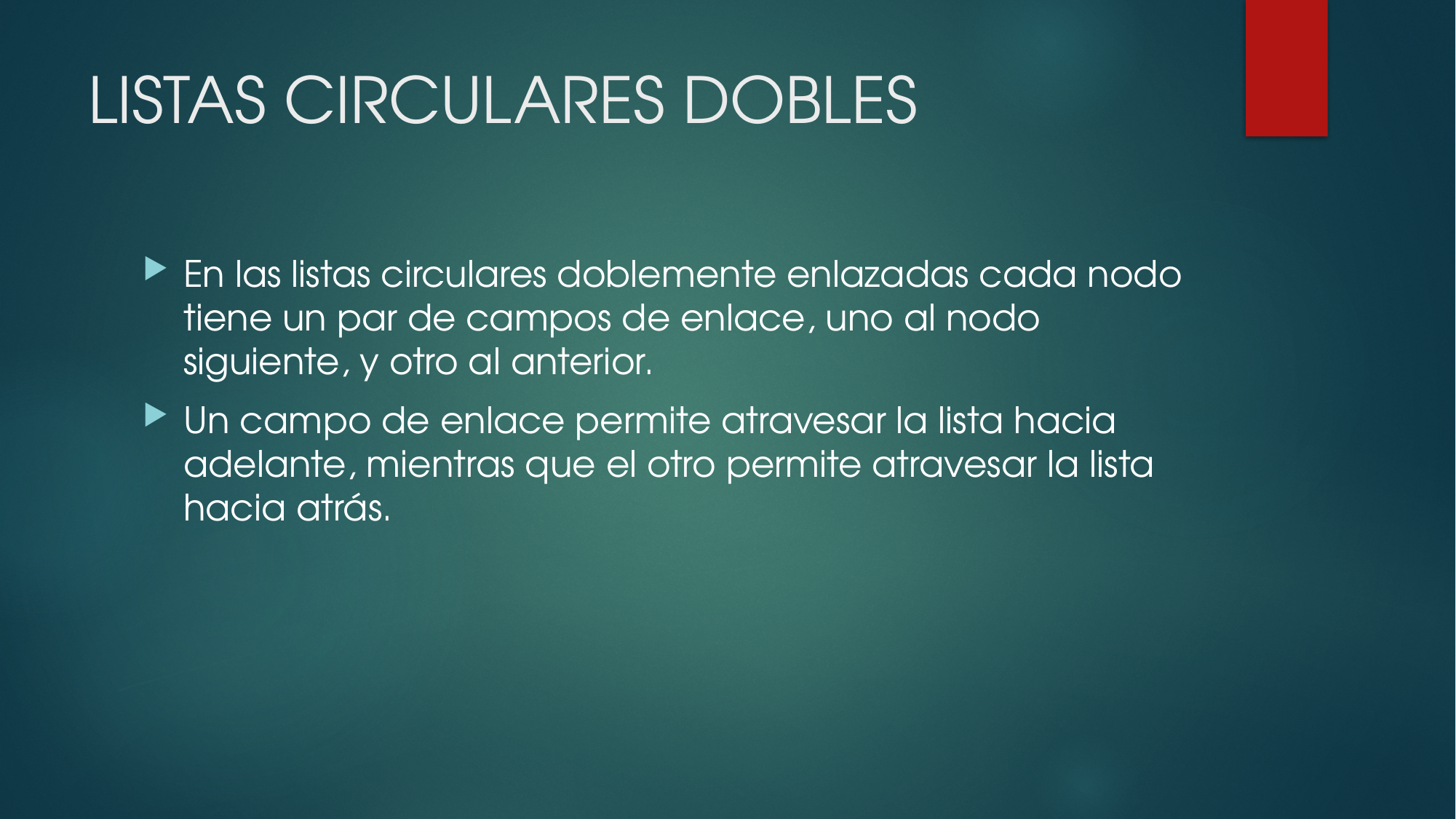

# LISTAS CIRCULARES DOBLES
En las listas circulares doblemente enlazadas cada nodo tiene un par de campos de enlace, uno al nodo siguiente, y otro al anterior.
Un campo de enlace permite atravesar la lista hacia adelante, mientras que el otro permite atravesar la lista hacia atrás.